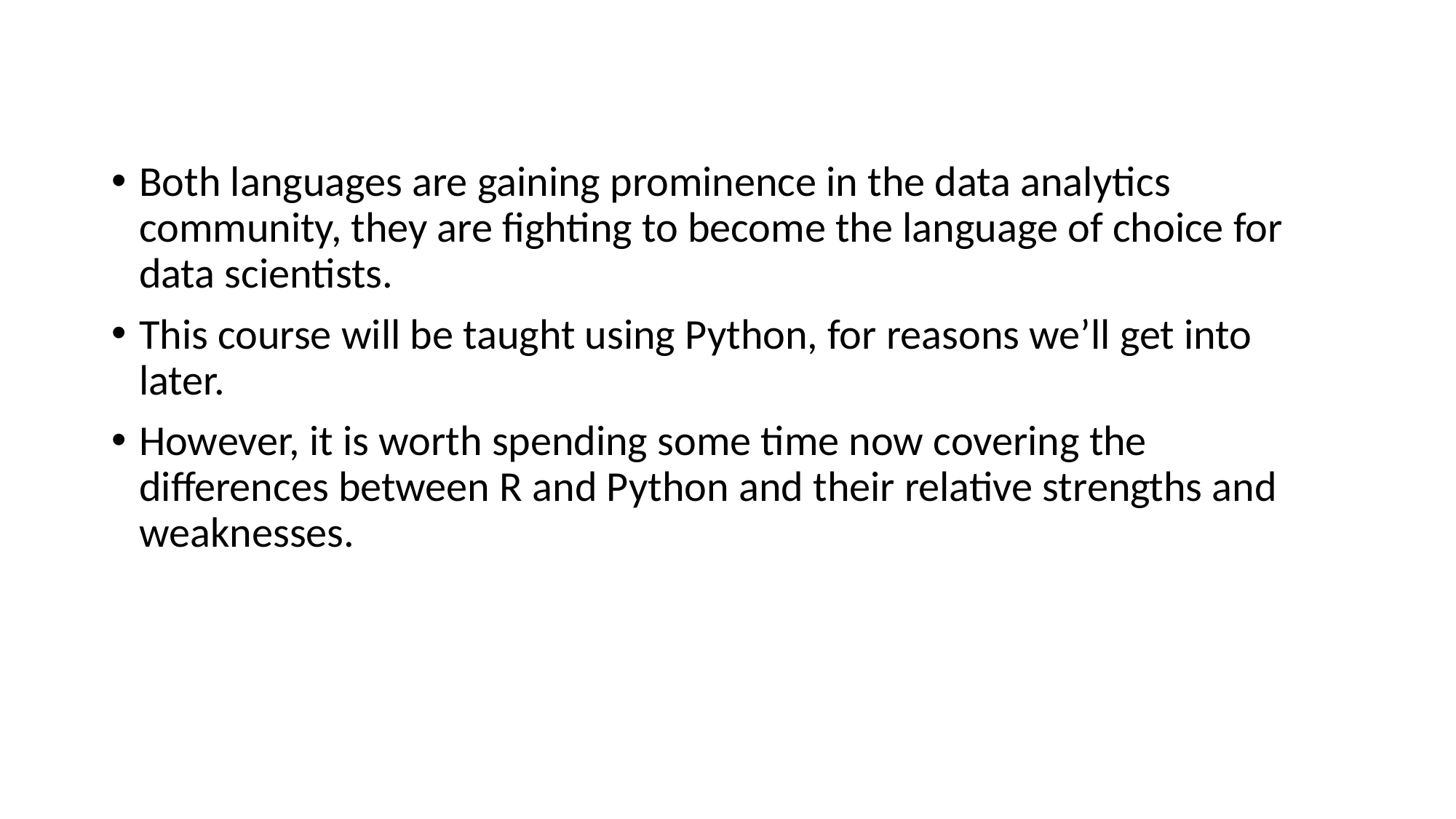

Both languages are gaining prominence in the data analytics community, they are fighting to become the language of choice for data scientists.
This course will be taught using Python, for reasons we’ll get into later.
However, it is worth spending some time now covering the differences between R and Python and their relative strengths and weaknesses.